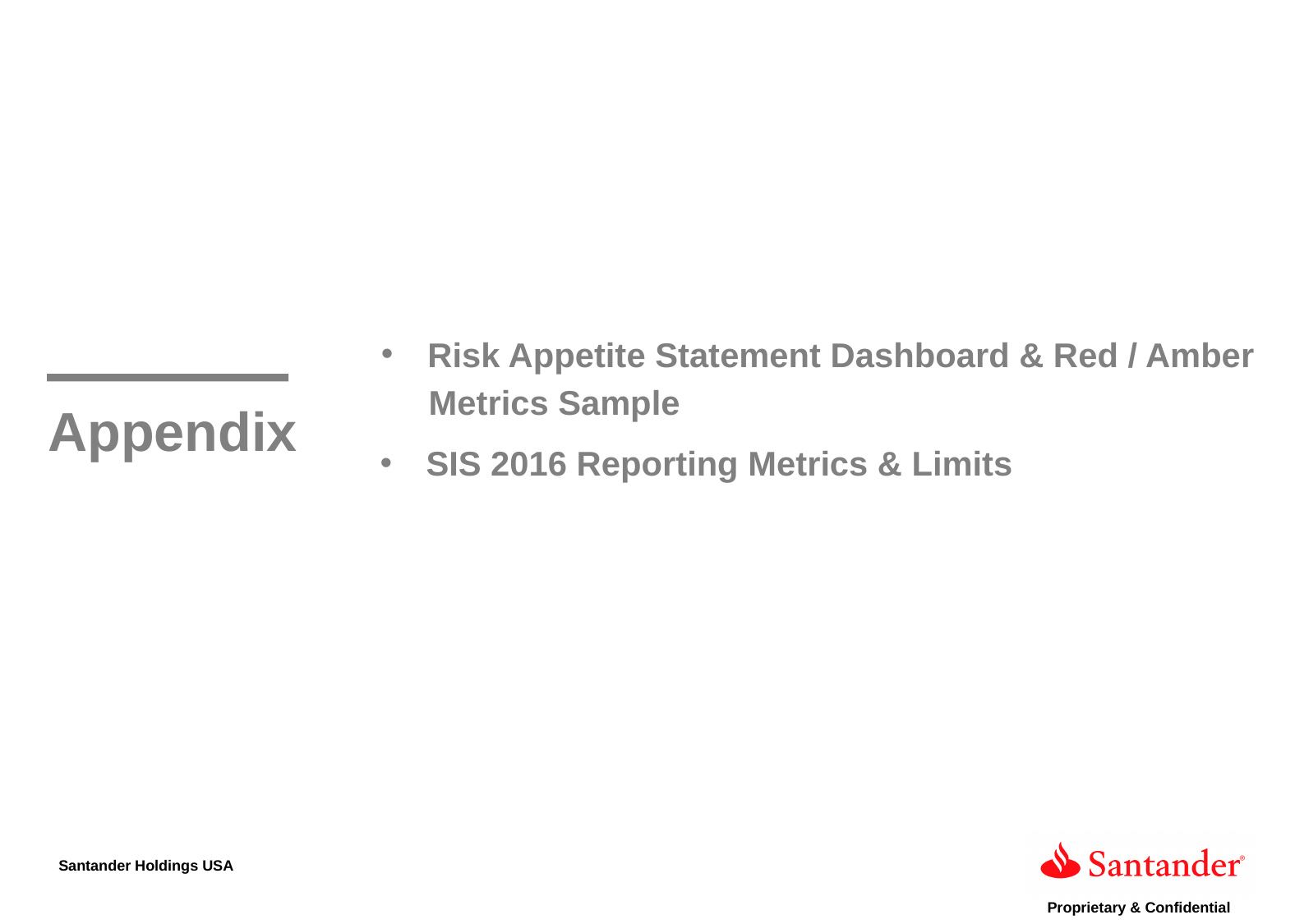

Risk Appetite Statement Dashboard & Red / Amber
     Metrics Sample

Appendix
SIS 2016 Reporting Metrics & Limits